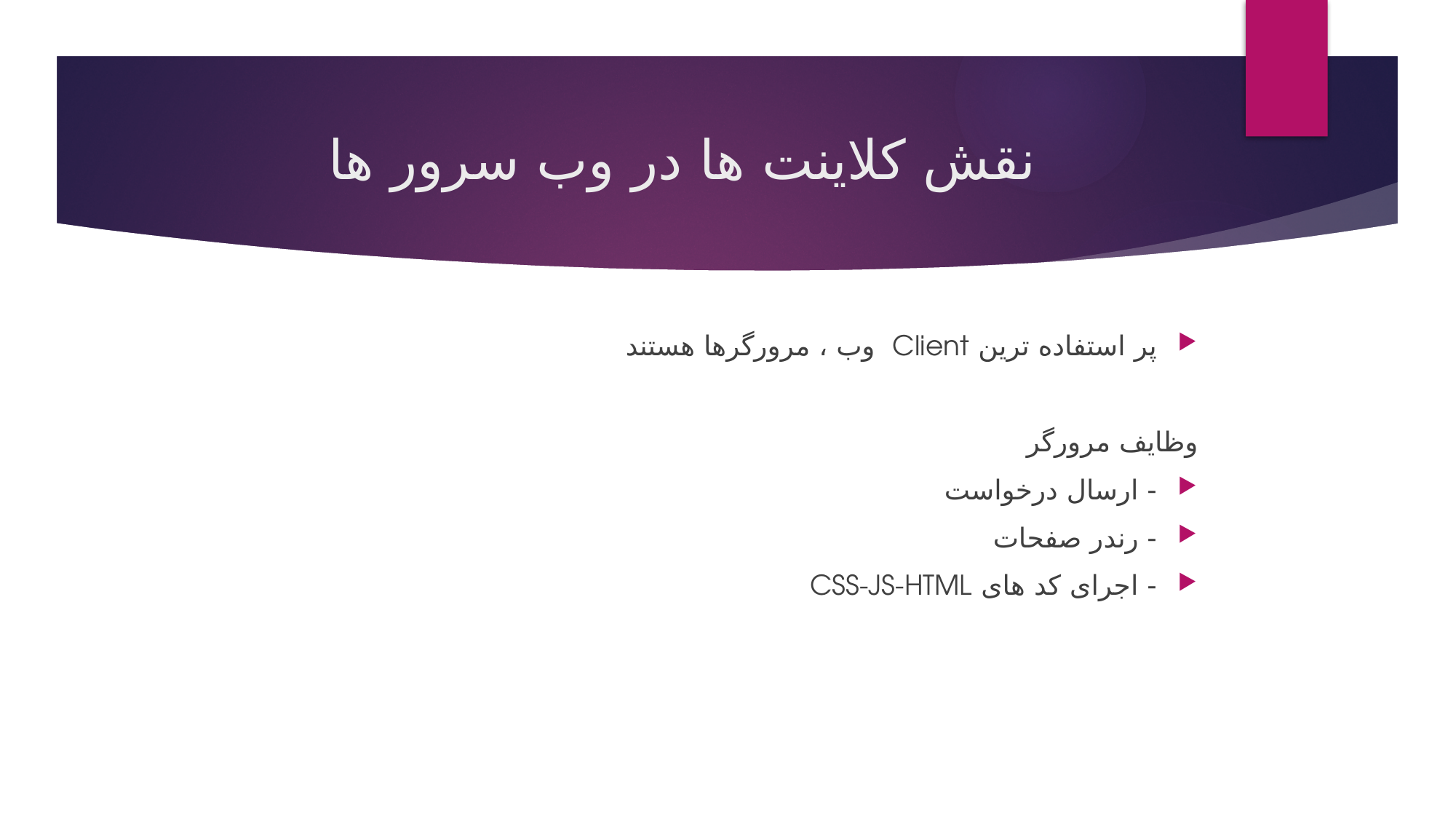

# نقش کلاینت ها در وب سرور ها
پر استفاده ترین Client  وب ، مرورگرها هستند

وظایف مرورگر
- ارسال درخواست
- رندر صفحات
- اجرای کد های CSS-JS-HTML